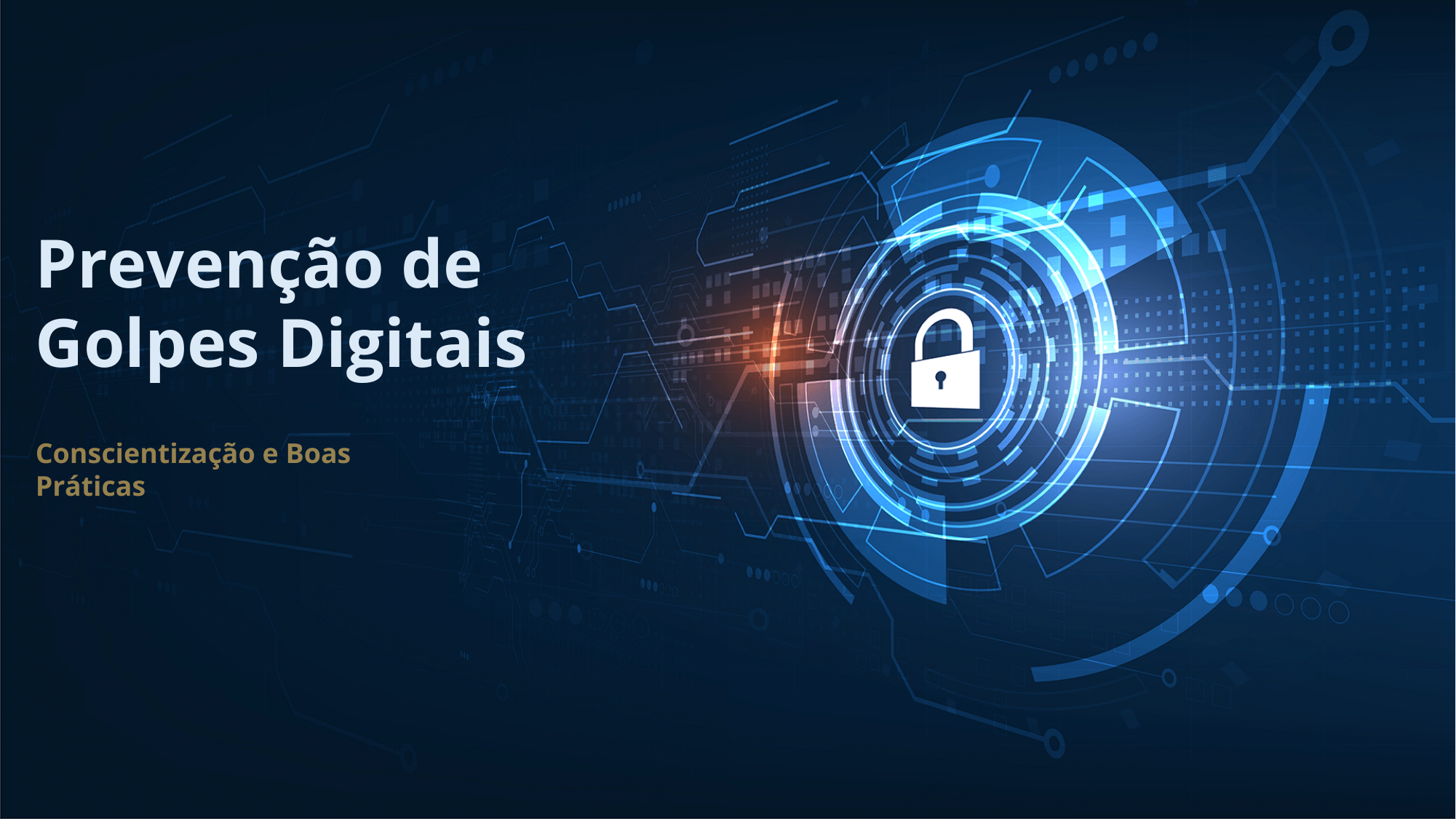

Prevenção de Golpes Digitais
Conscientização e Boas Práticas